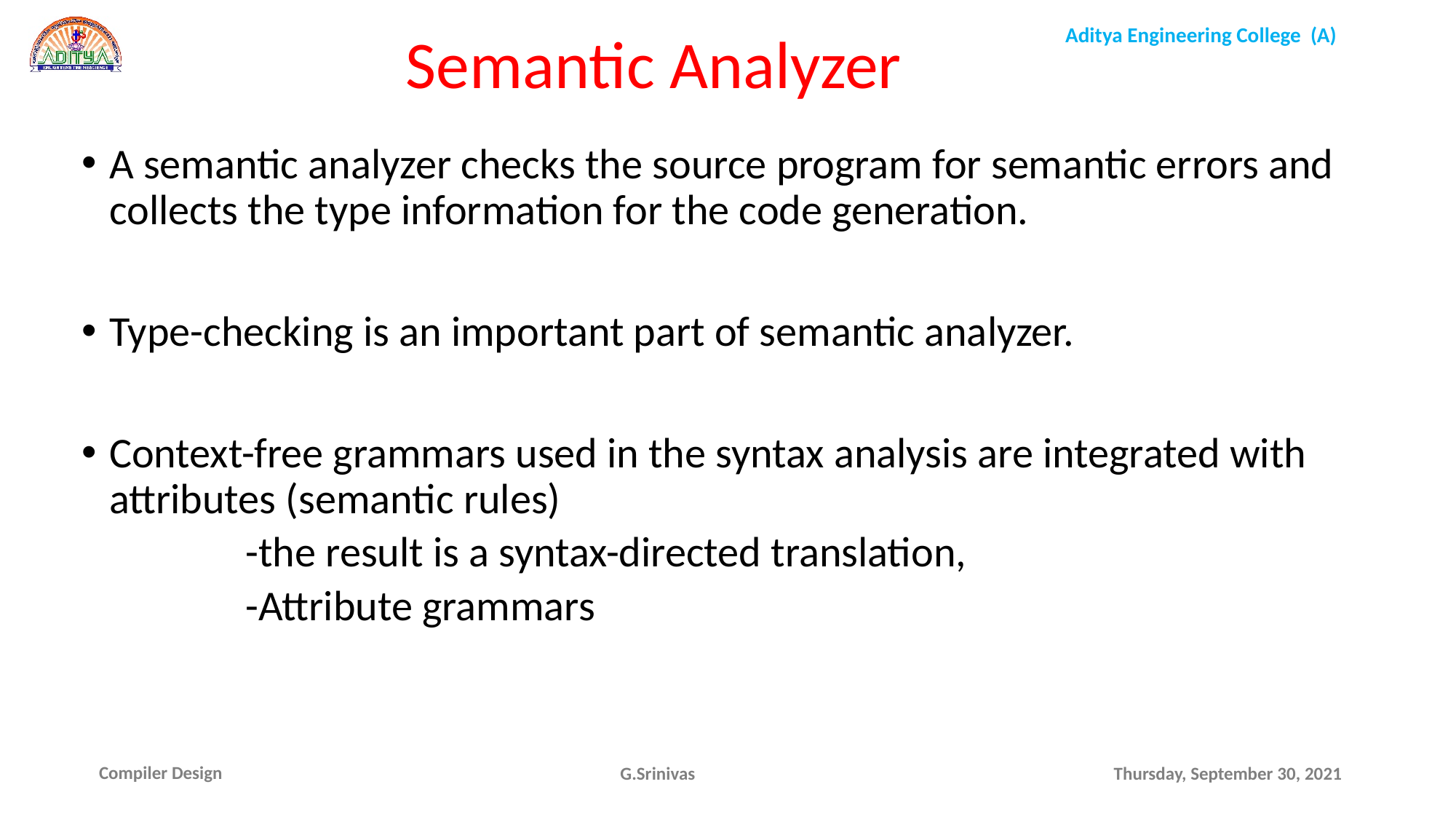

Semantic Analyzer
A semantic analyzer checks the source program for semantic errors and collects the type information for the code generation.

Type-checking is an important part of semantic analyzer.

Context-free grammars used in the syntax analysis are integrated with attributes (semantic rules)
	-the result is a syntax-directed translation,
	-Attribute grammars
G.Srinivas
Thursday, September 30, 2021